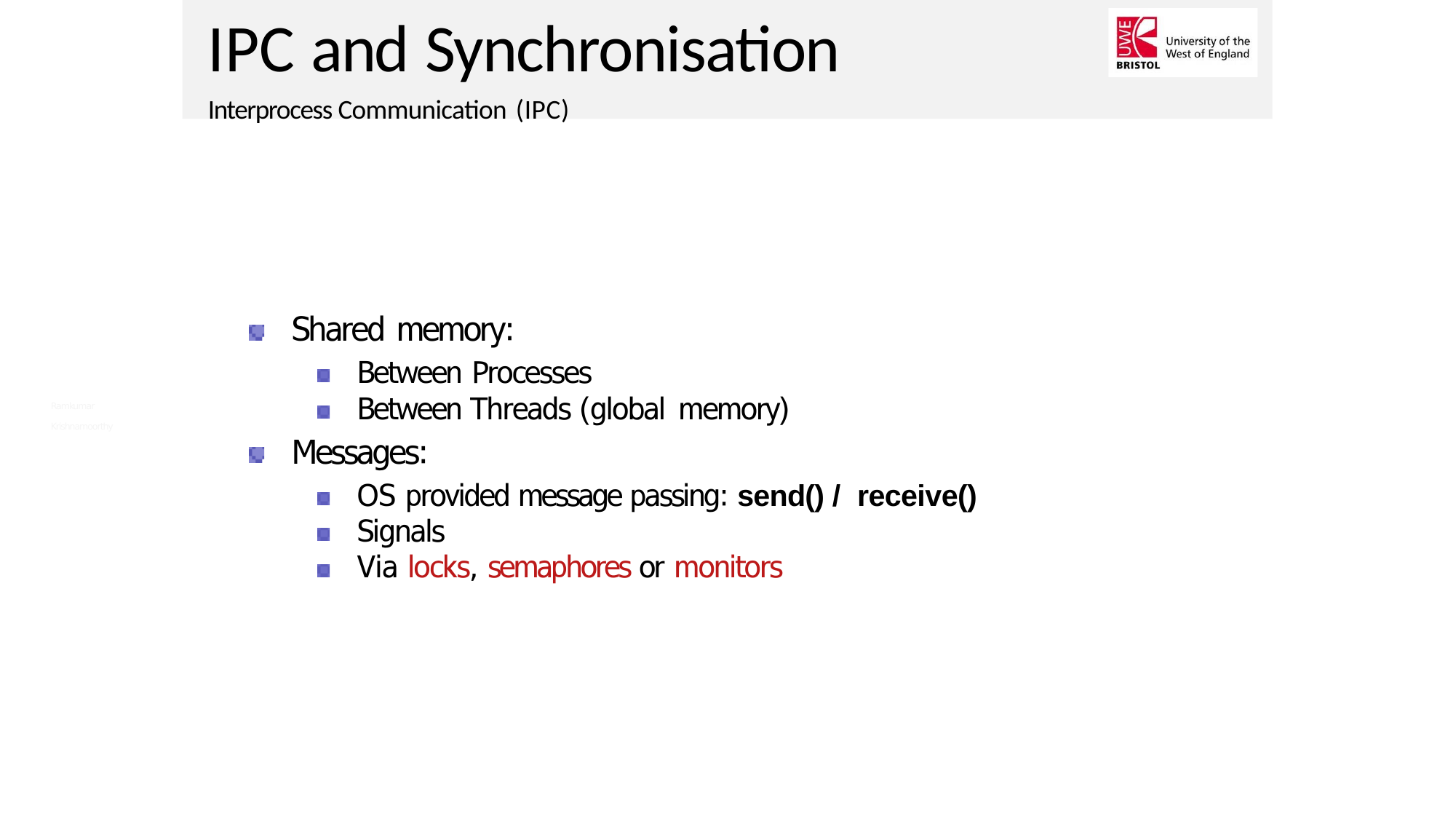

# IPC and Synchronisation
Interprocess Communication (IPC)

Shared memory:
Between Processes
Between Threads (global memory)
Messages:
OS provided message passing: send() / receive()
Signals
Via locks, semaphores or monitors

Ramkumar Krishnamoorthy